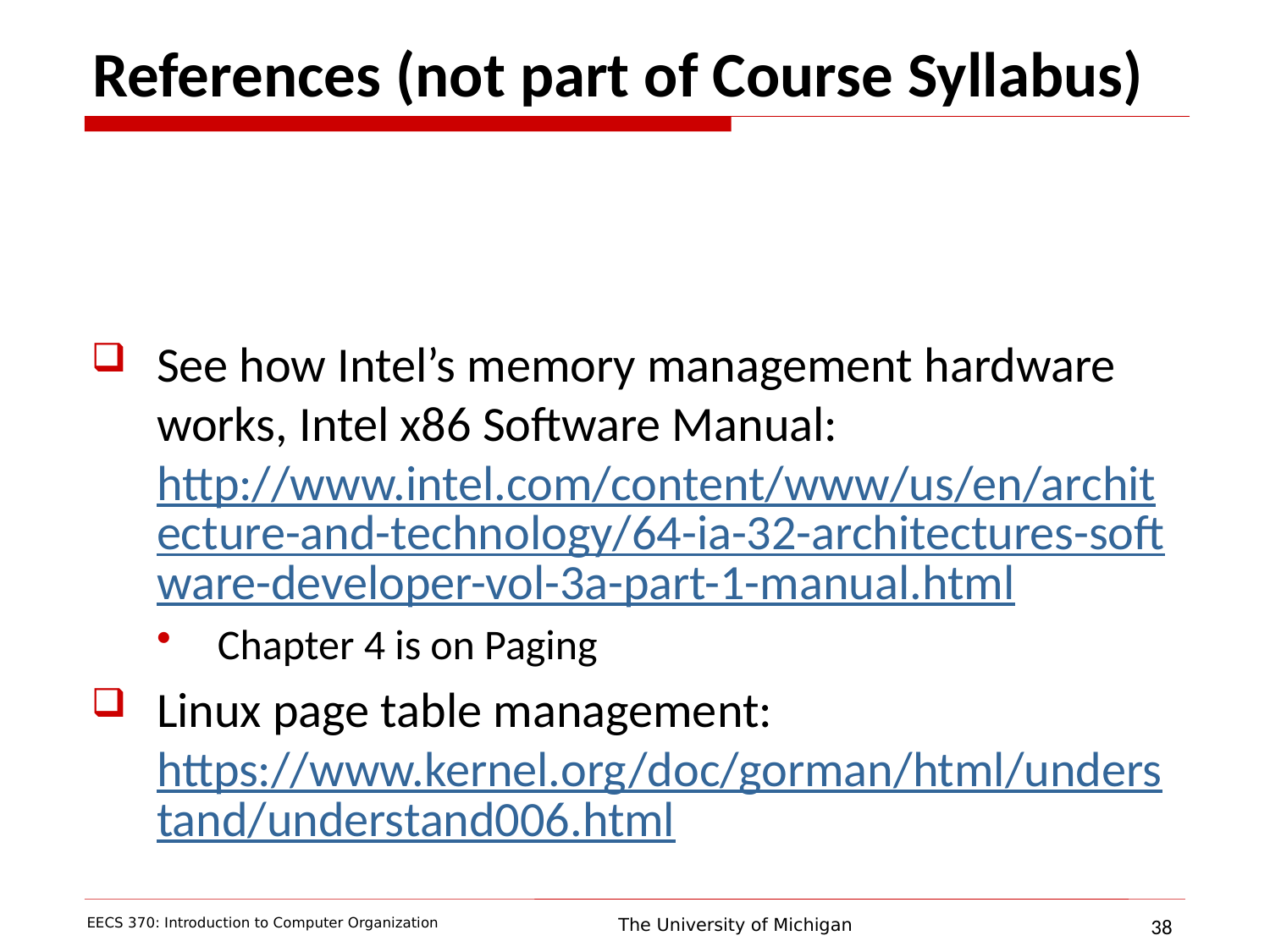

# References (not part of Course Syllabus)
See how Intel’s memory management hardware works, Intel x86 Software Manual: http://www.intel.com/content/www/us/en/architecture-and-technology/64-ia-32-architectures-software-developer-vol-3a-part-1-manual.html
Chapter 4 is on Paging
Linux page table management: https://www.kernel.org/doc/gorman/html/understand/understand006.html
EECS 370: Introduction to Computer Organization

38